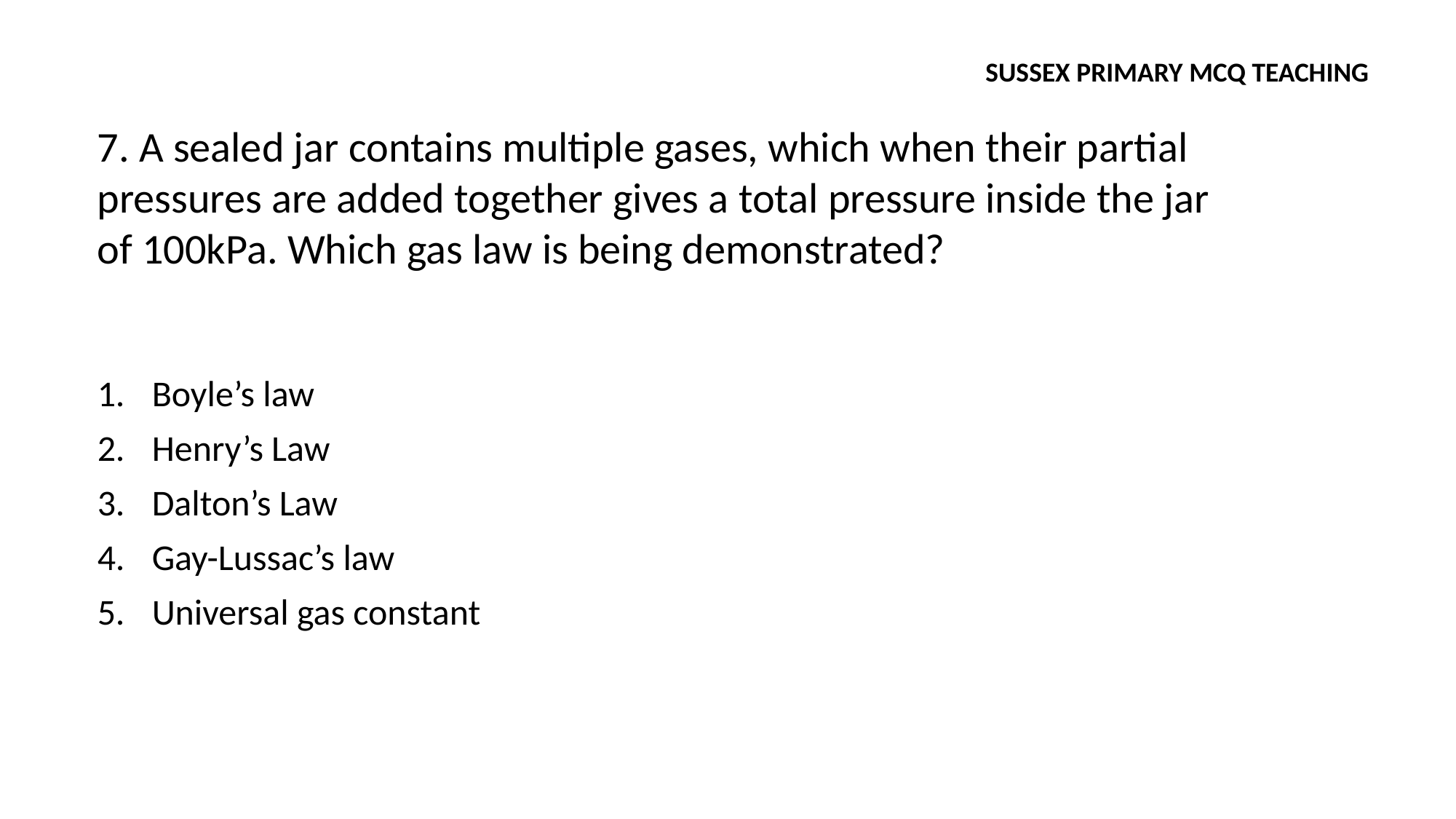

SUSSEX PRIMARY MCQ TEACHING
7. A sealed jar contains multiple gases, which when their partial pressures are added together gives a total pressure inside the jar of 100kPa. Which gas law is being demonstrated?
Boyle’s law
Henry’s Law
Dalton’s Law
Gay-Lussac’s law
Universal gas constant